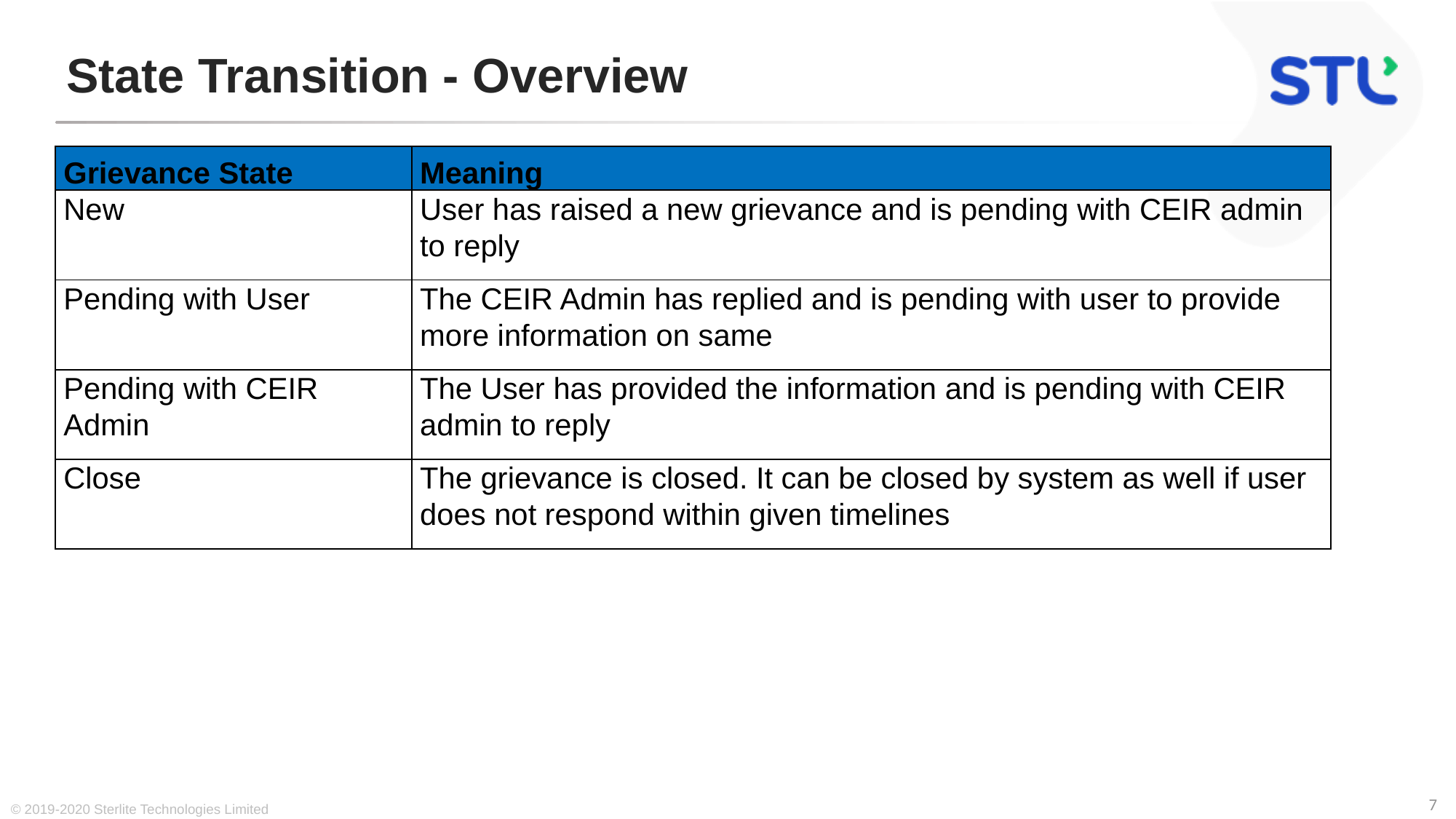

# State Transition - Overview
| Grievance State | Meaning |
| --- | --- |
| New | User has raised a new grievance and is pending with CEIR admin to reply |
| Pending with User | The CEIR Admin has replied and is pending with user to provide more information on same |
| Pending with CEIR Admin | The User has provided the information and is pending with CEIR admin to reply |
| Close | The grievance is closed. It can be closed by system as well if user does not respond within given timelines |
© 2019-2020 Sterlite Technologies Limited
7